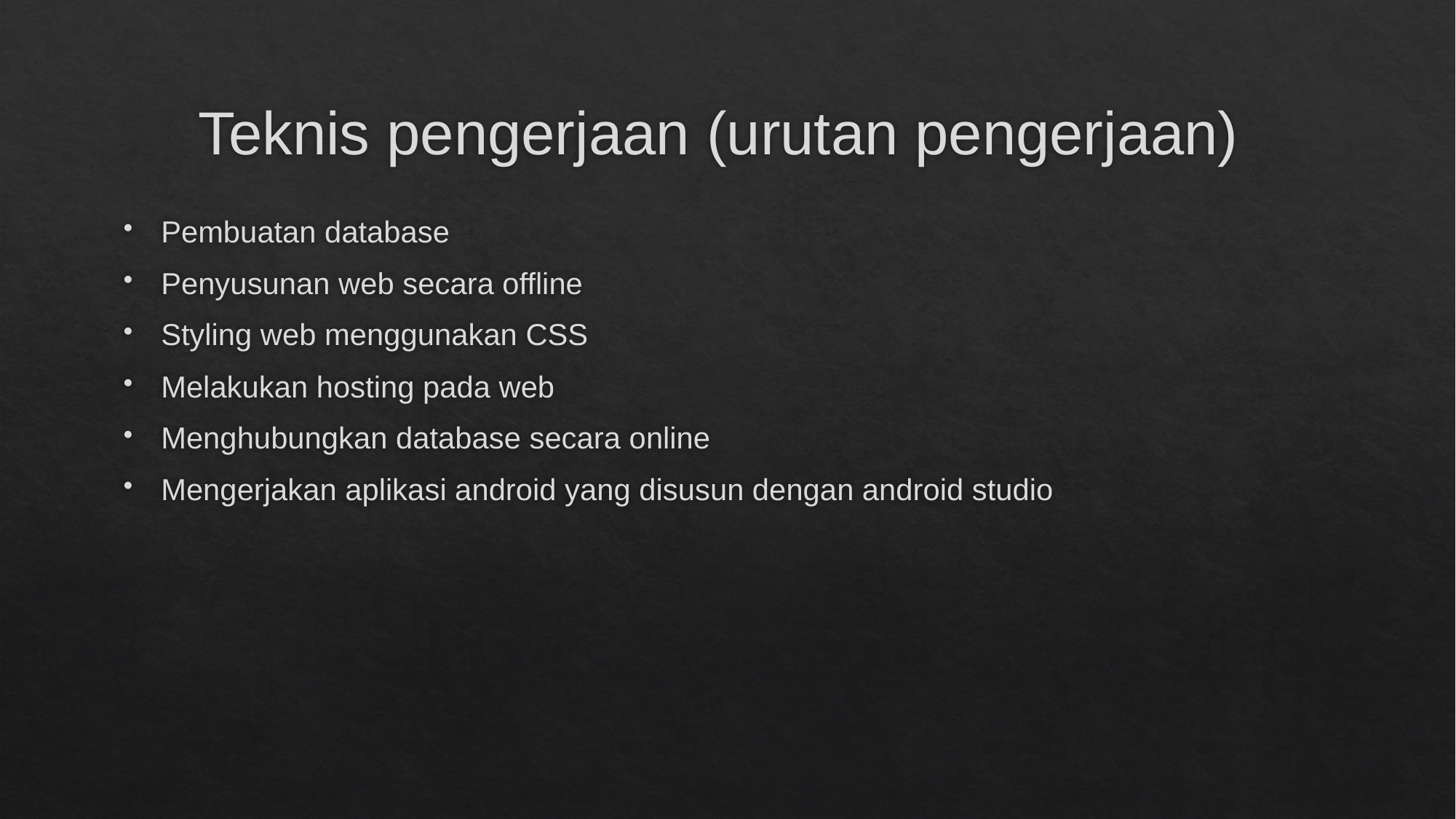

# Teknis pengerjaan (urutan pengerjaan)
Pembuatan database
Penyusunan web secara offline
Styling web menggunakan CSS
Melakukan hosting pada web
Menghubungkan database secara online
Mengerjakan aplikasi android yang disusun dengan android studio